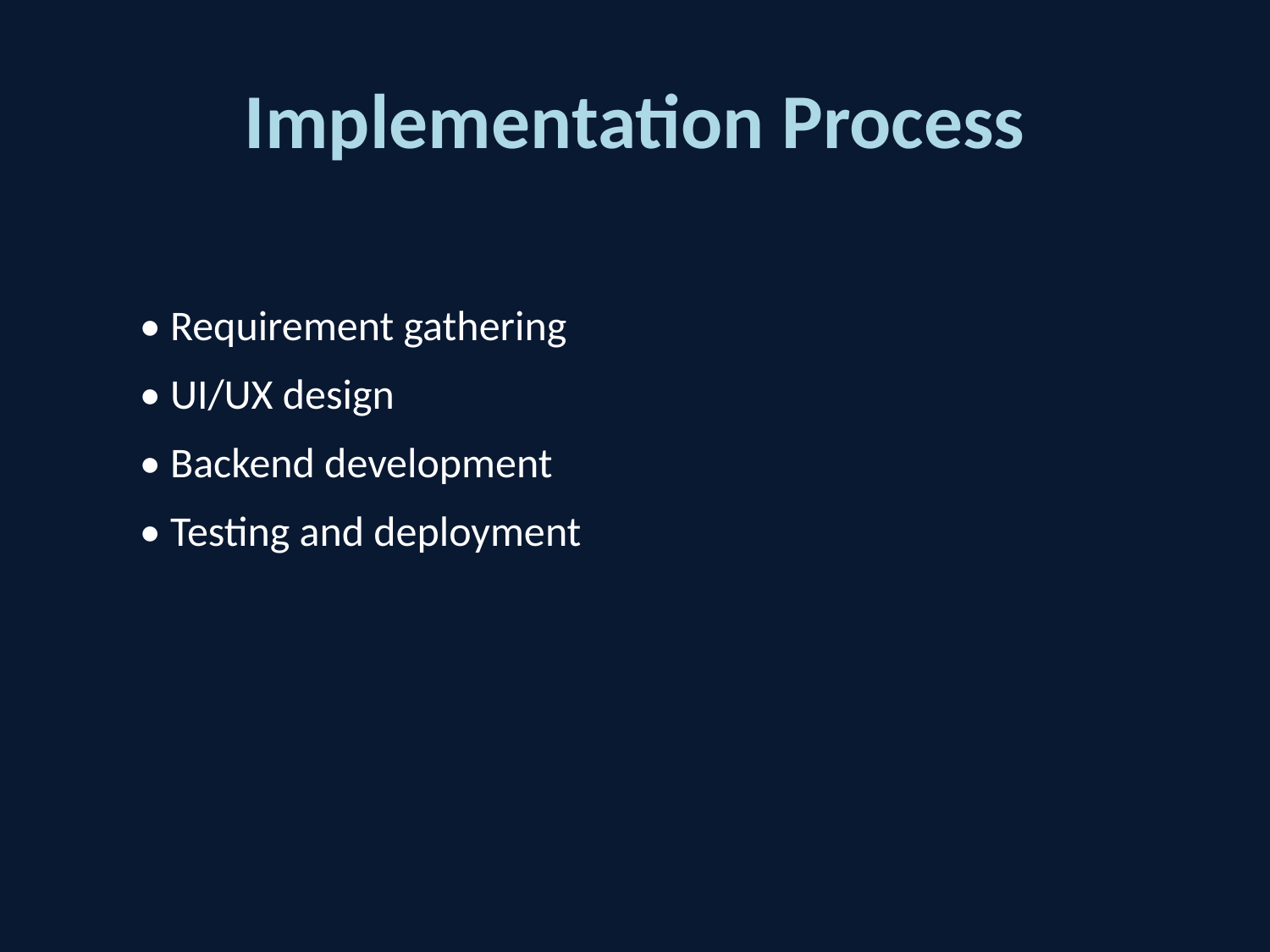

# Implementation Process

• Requirement gathering
• UI/UX design
• Backend development
• Testing and deployment